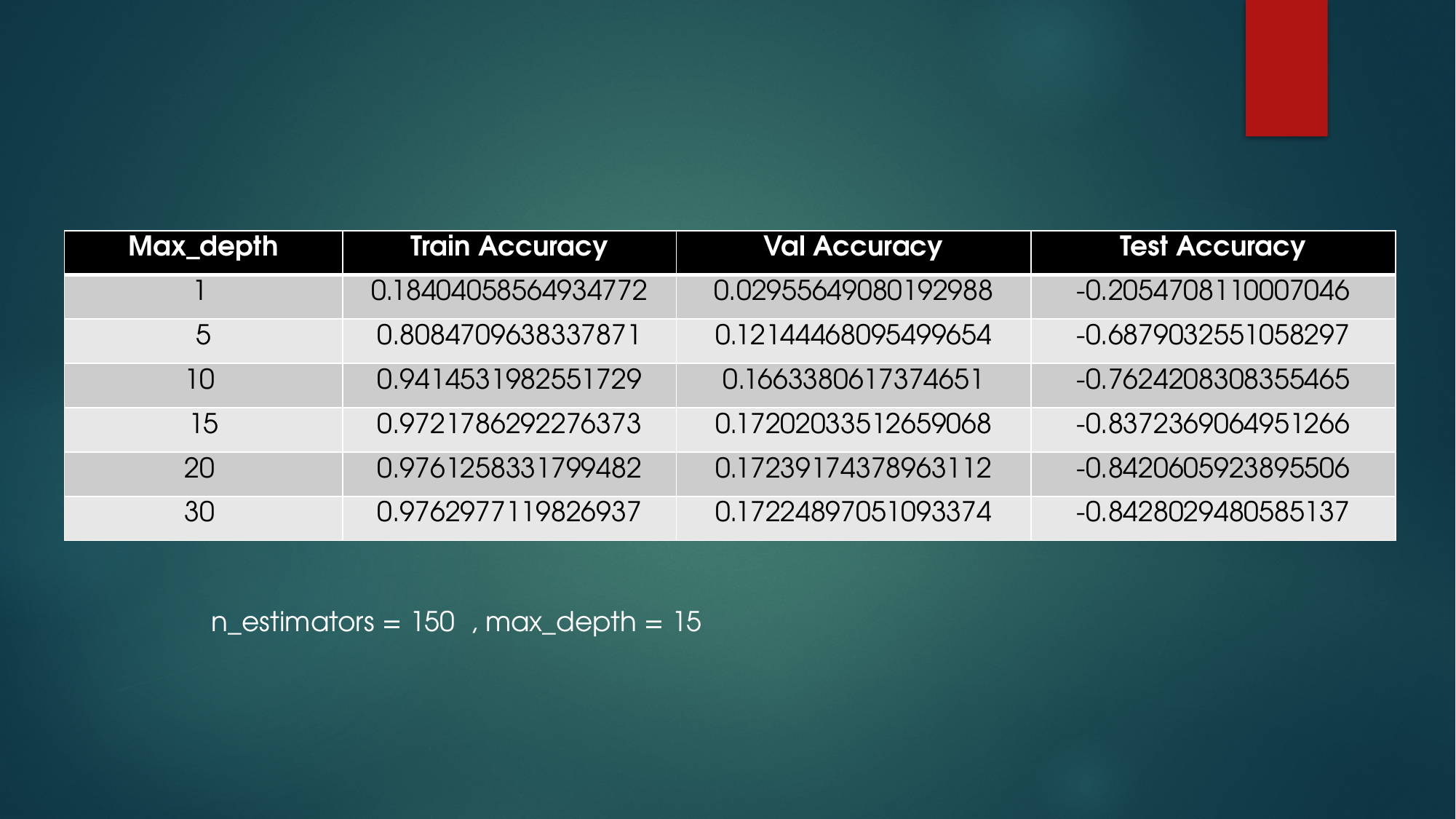

| Max\_depth | Train Accuracy | Val Accuracy | Test Accuracy |
| --- | --- | --- | --- |
| 1 | 0.18404058564934772 | 0.02955649080192988 | -0.2054708110007046 |
| 5 | 0.8084709638337871 | 0.12144468095499654 | -0.6879032551058297 |
| 10 | 0.9414531982551729 | 0.1663380617374651 | -0.7624208308355465 |
| 15 | 0.9721786292276373 | 0.17202033512659068 | -0.8372369064951266 |
| 20 | 0.9761258331799482 | 0.17239174378963112 | -0.8420605923895506 |
| 30 | 0.9762977119826937 | 0.17224897051093374 | -0.8428029480585137 |
n_estimators = 150  , max_depth = 15